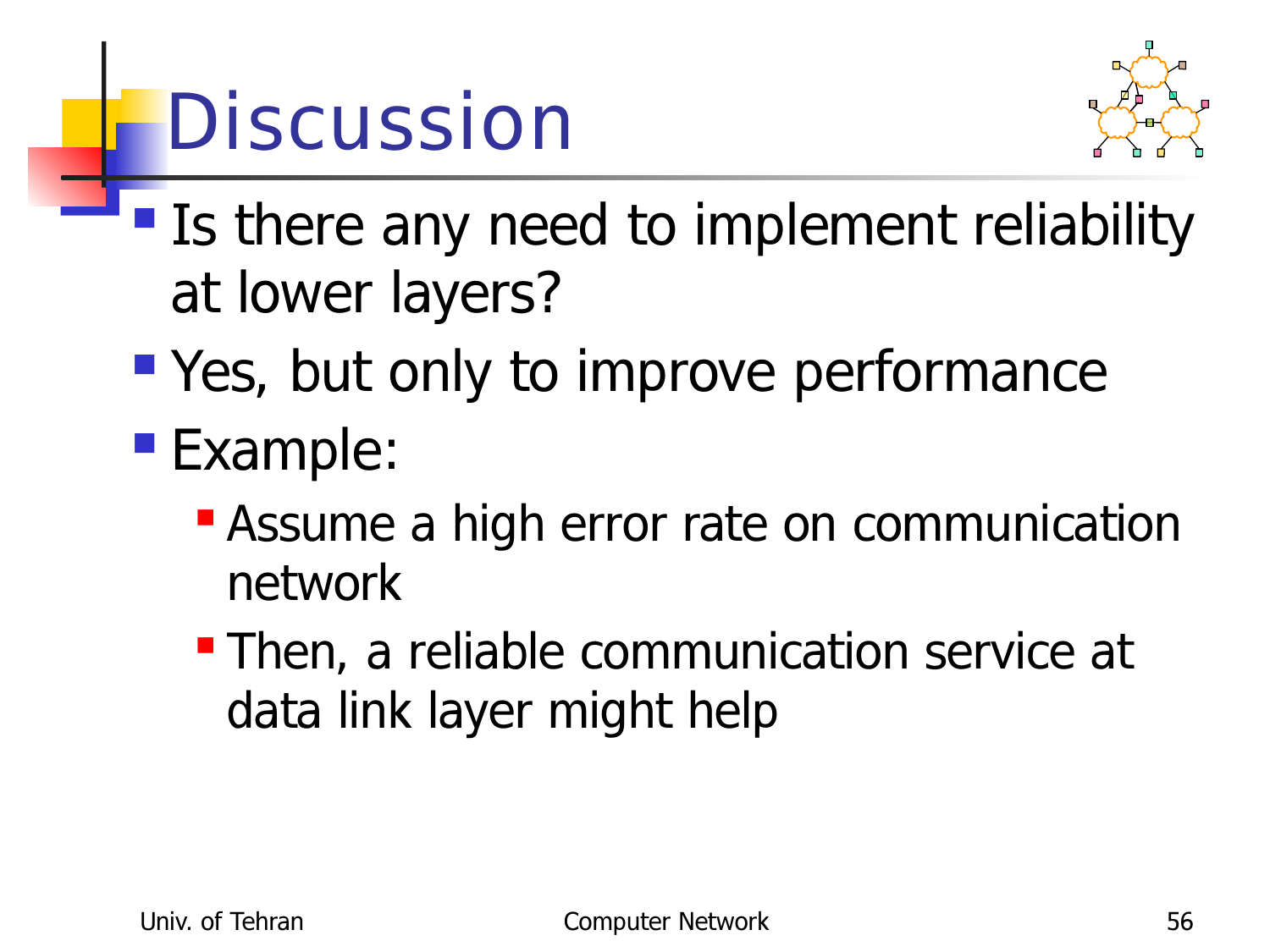

# Discussion
Is there any need to implement reliability at lower layers?
Yes, but only to improve performance
Example:
Assume a high error rate on communication network
Then, a reliable communication service at data link layer might help

Univ. of Tehran
Computer Network
56